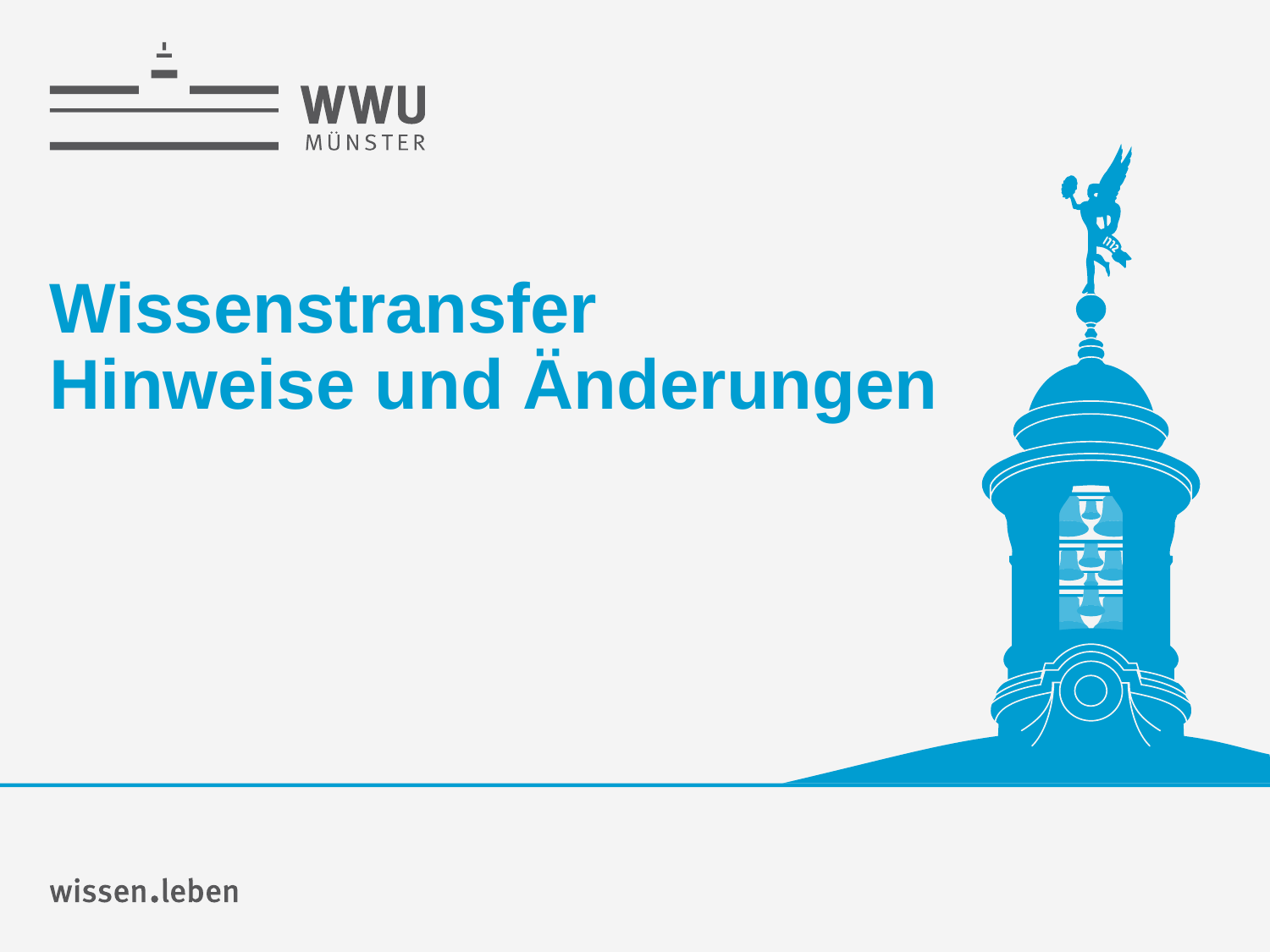

Hier steht der Titel der Präsentation
# Wissenstransfer Hinweise und Änderungen
Name: der Referentin / des Referenten
1